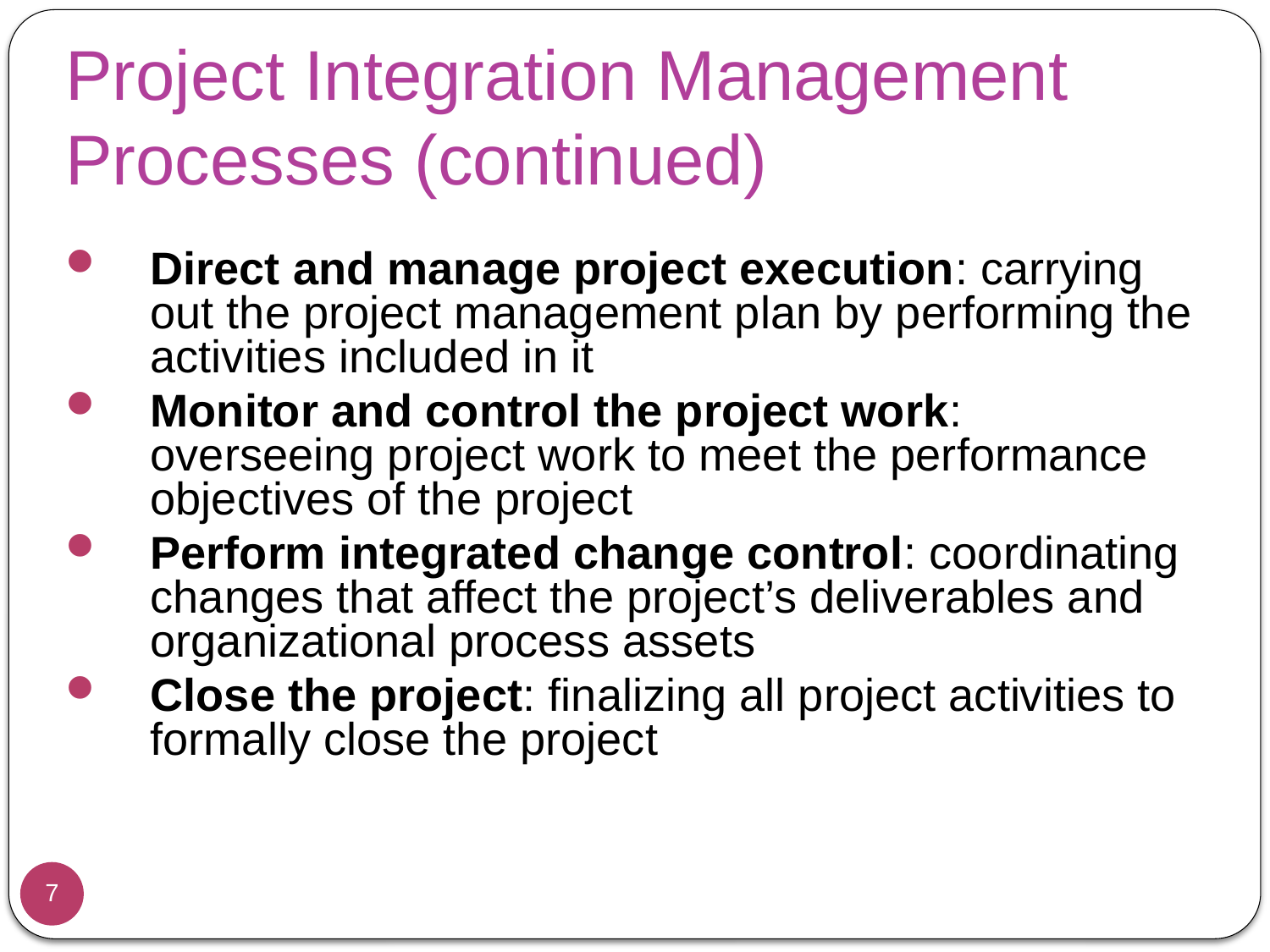

# Project Integration Management Processes (continued)
Direct and manage project execution: carrying out the project management plan by performing the activities included in it
Monitor and control the project work: overseeing project work to meet the performance objectives of the project
Perform integrated change control: coordinating changes that affect the project’s deliverables and organizational process assets
Close the project: finalizing all project activities to formally close the project
7